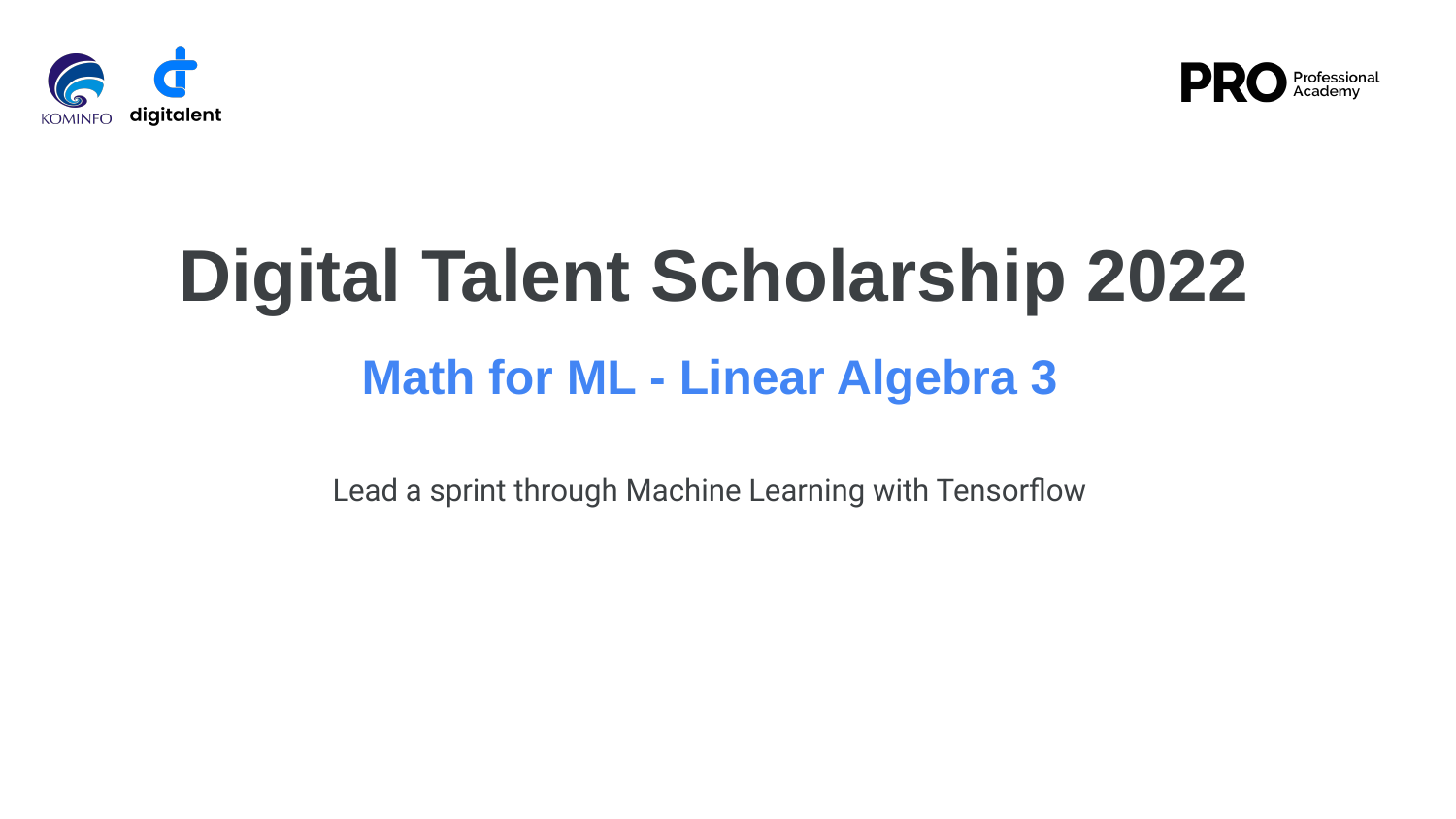

Digital Talent Scholarship 2022
# Math for ML - Linear Algebra 3
Lead a sprint through Machine Learning with Tensorflow